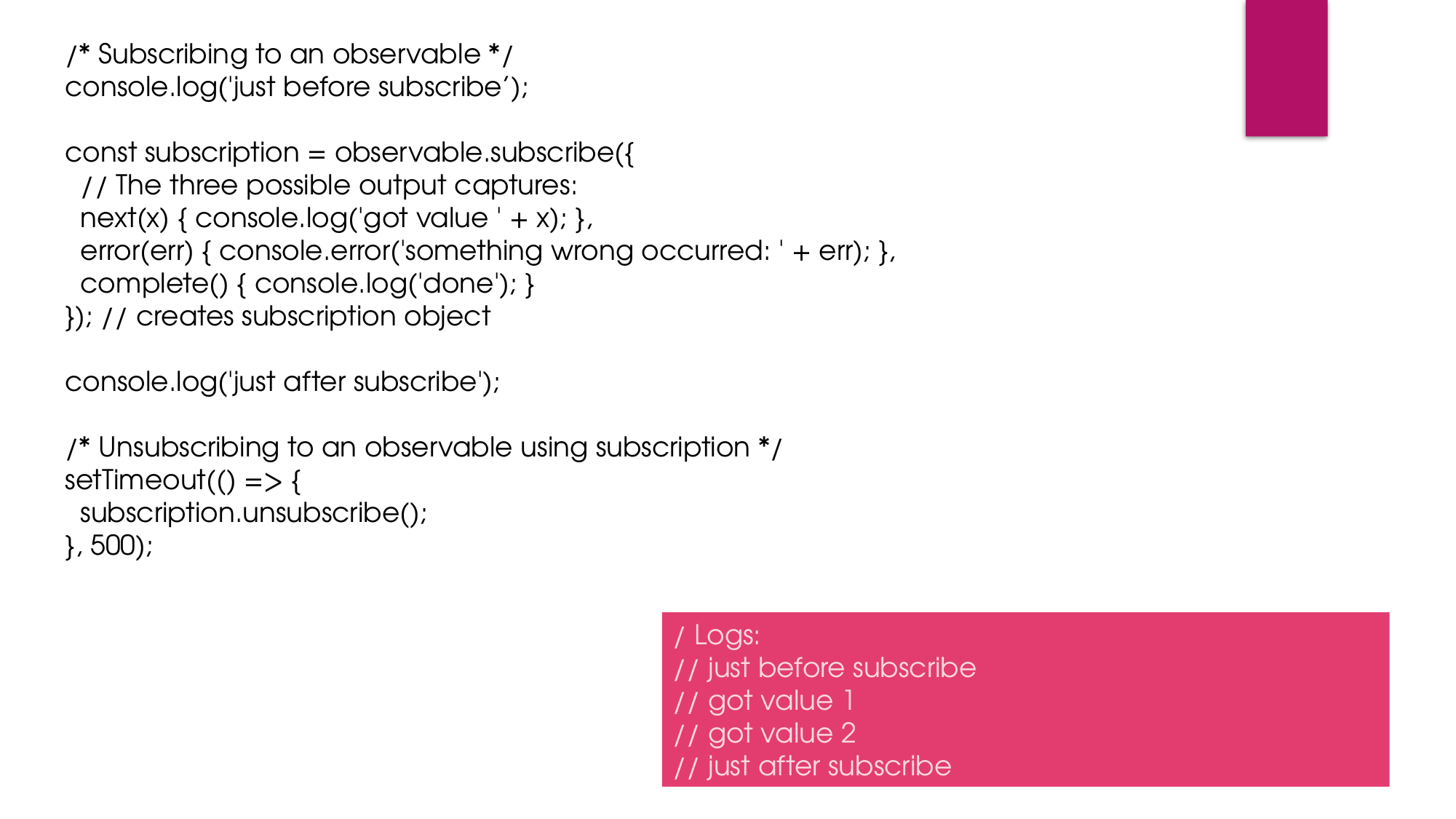

/* Subscribing to an observable */
console.log('just before subscribe’);

const subscription = observable.subscribe({
  // The three possible output captures:
  next(x) { console.log('got value ' + x); },
  error(err) { console.error('something wrong occurred: ' + err); },
  complete() { console.log('done'); }
}); // creates subscription object

console.log('just after subscribe');

/* Unsubscribing to an observable using subscription */
setTimeout(() => {
  subscription.unsubscribe();
}, 500);

/ Logs:
// just before subscribe
// got value 1
// got value 2
// just after subscribe